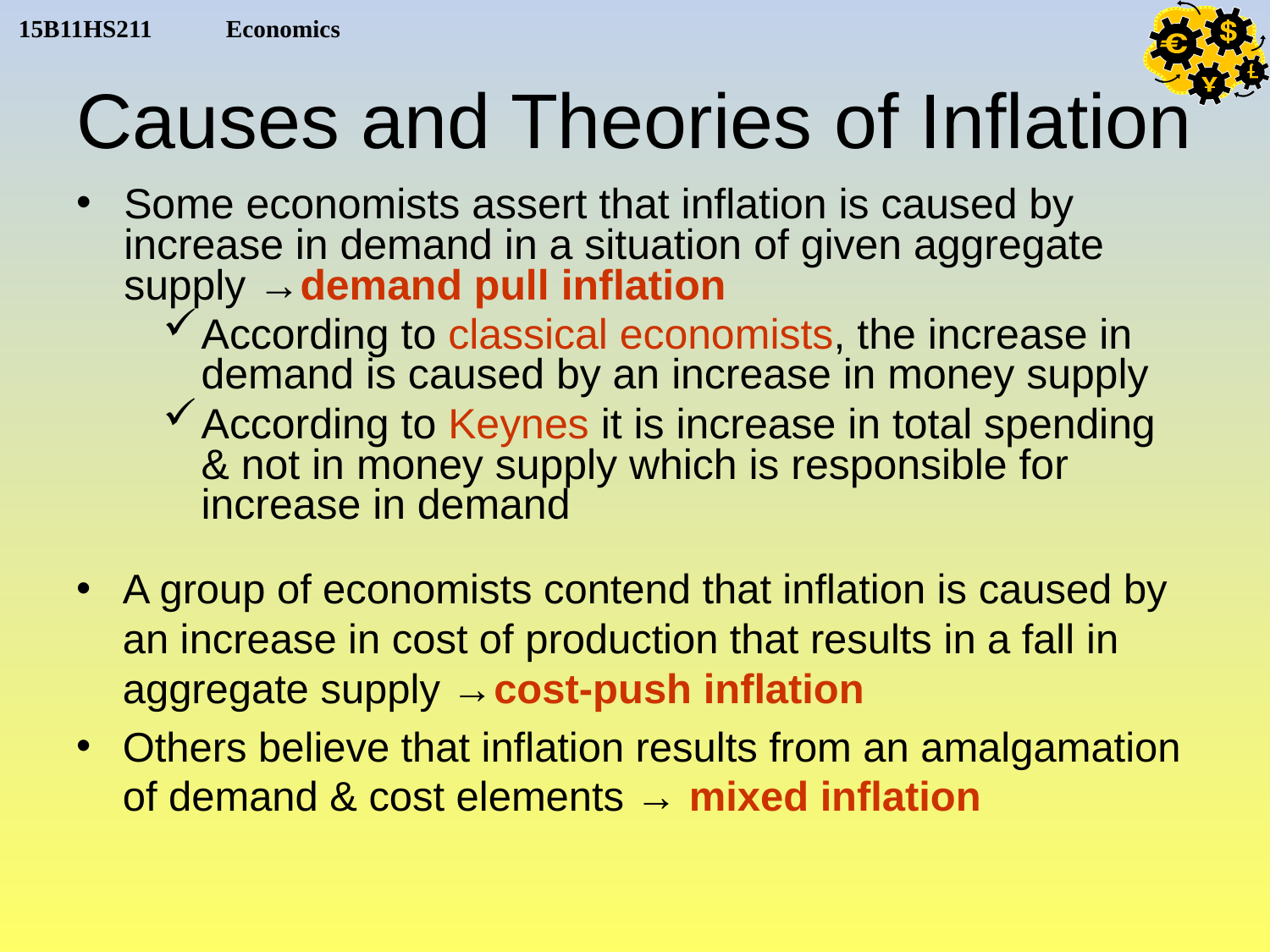

# Causes and Theories of Inflation
Some economists assert that inflation is caused by increase in demand in a situation of given aggregate supply →demand pull inflation
According to classical economists, the increase in demand is caused by an increase in money supply
According to Keynes it is increase in total spending & not in money supply which is responsible for increase in demand
A group of economists contend that inflation is caused by an increase in cost of production that results in a fall in aggregate supply →cost-push inflation
Others believe that inflation results from an amalgamation of demand & cost elements → mixed inflation